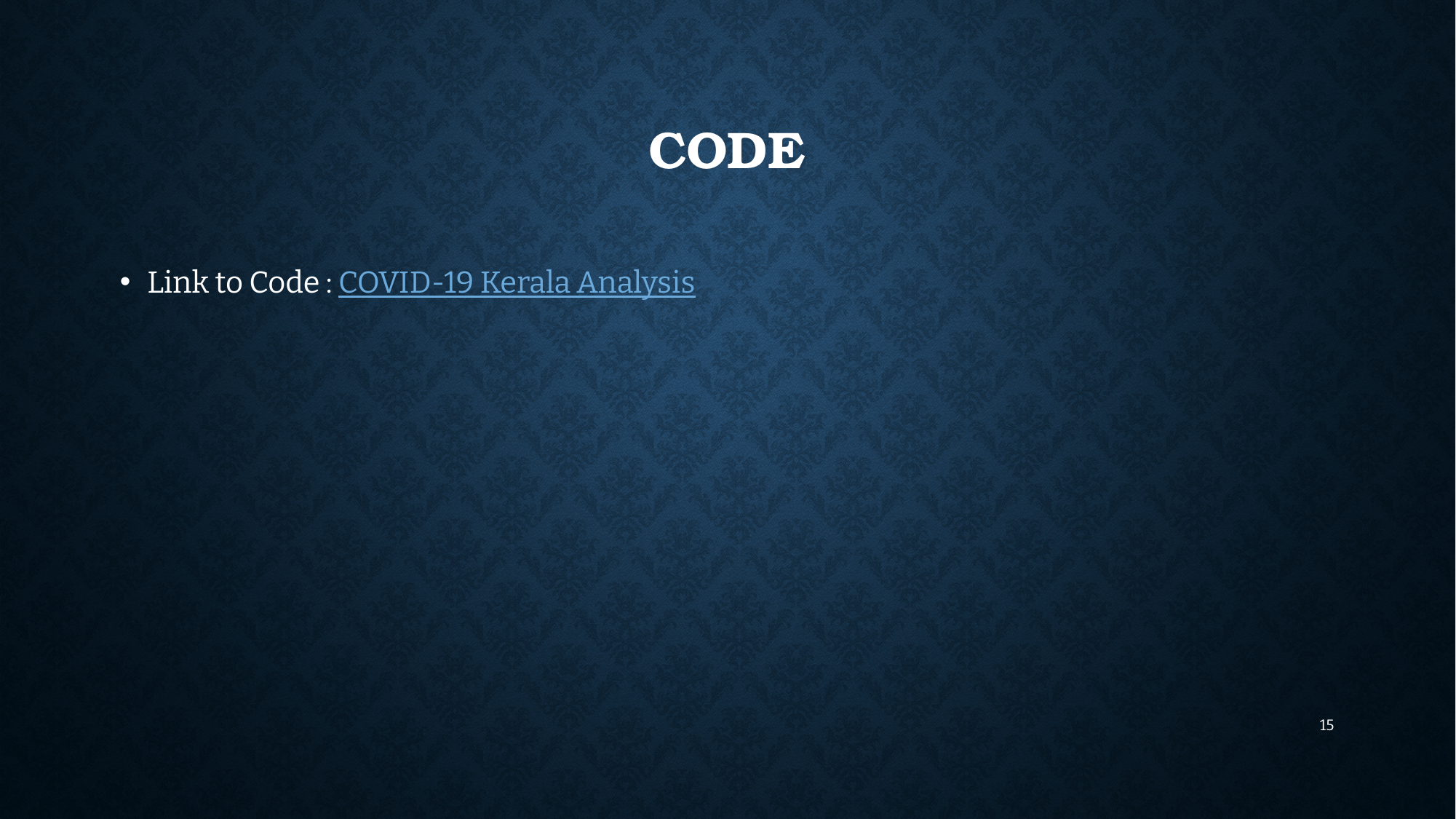

# CODE
Link to Code : COVID-19 Kerala Analysis
15